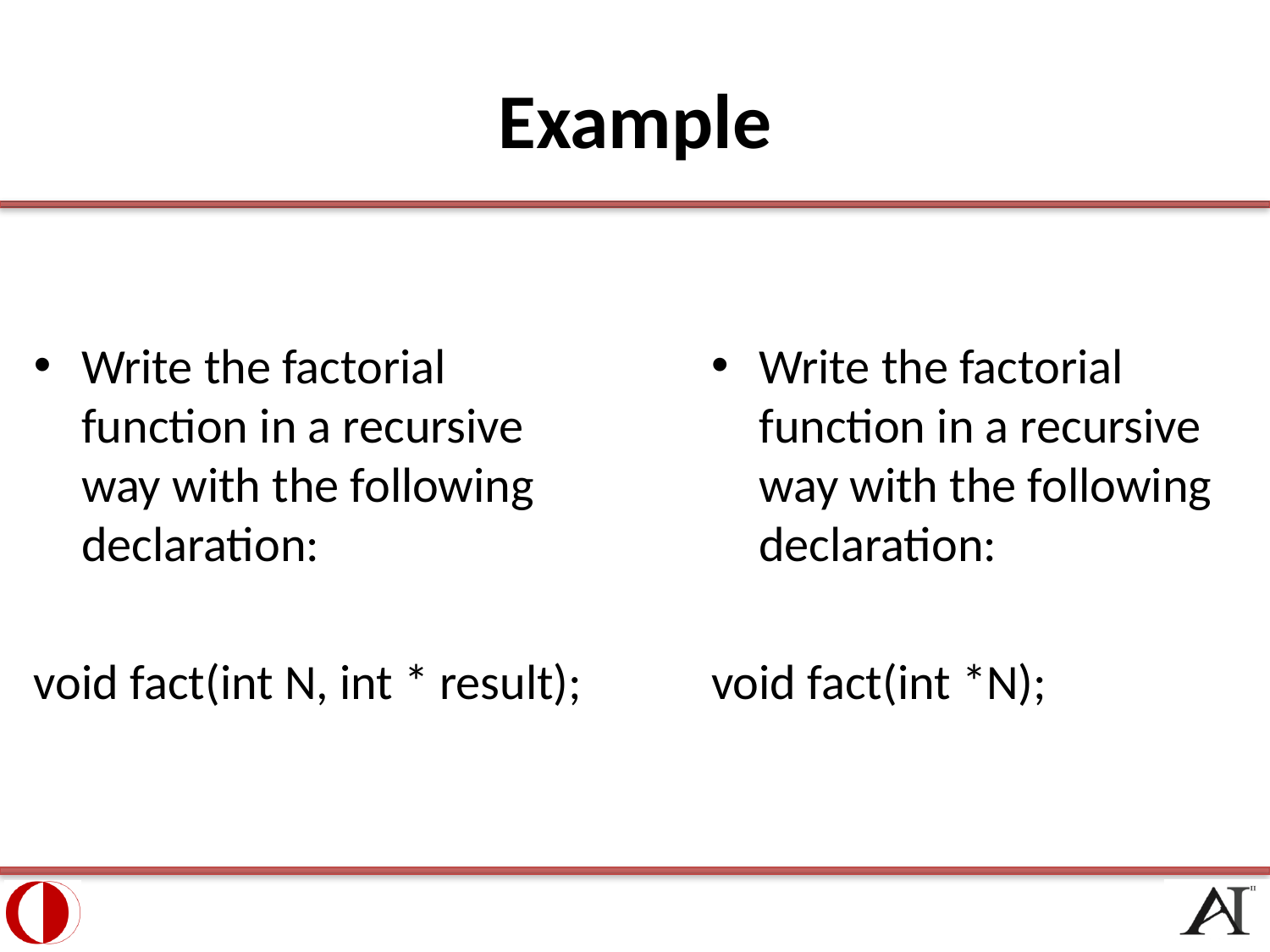

# Example
Write the factorial function in a recursive way with the following declaration:

void fact(int N, int * result);
Write the factorial function in a recursive way with the following declaration:

void fact(int *N);

32